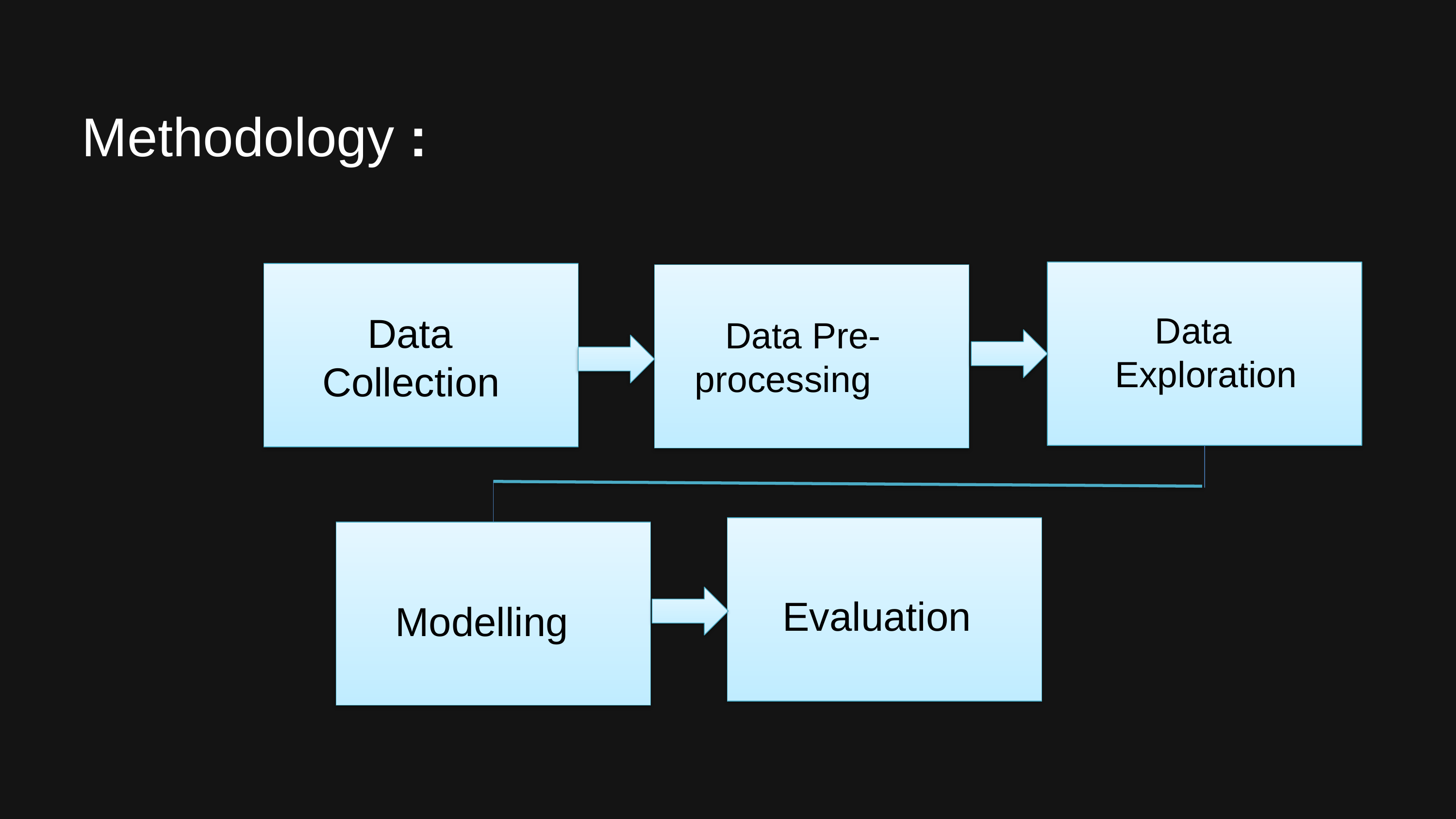

Methodology :

    Data Collection
    Data Exploration
   Data Pre-  processing

Evaluation
Modelling